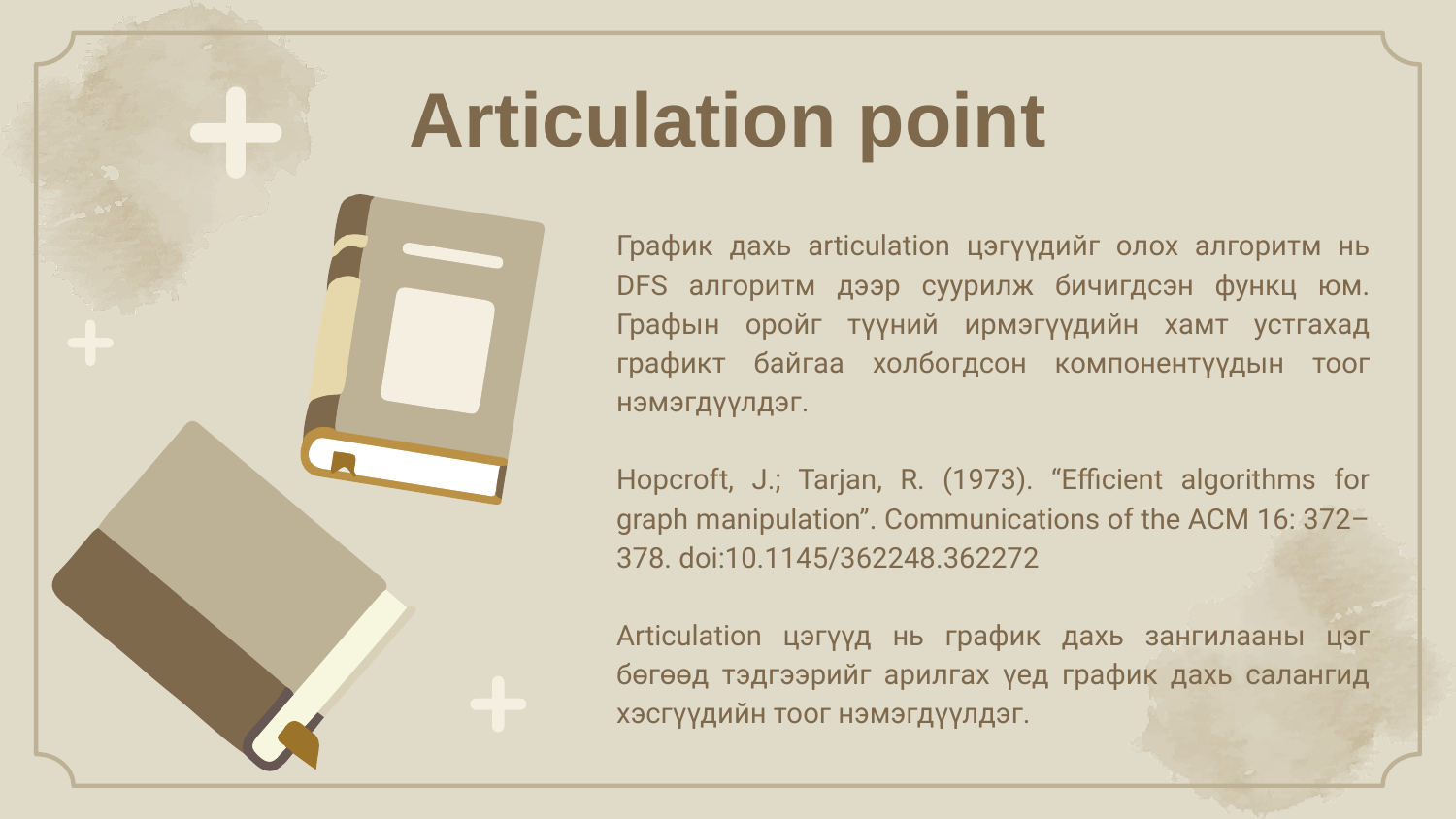

# Articulation point

График дахь articulation цэгүүдийг олох алгоритм нь DFS алгоритм дээр суурилж бичигдсэн функц юм. Графын оройг түүний ирмэгүүдийн хамт устгахад графикт байгаа холбогдсон компонентүүдын тоог нэмэгдүүлдэг.

Hopcroft, J.; Tarjan, R. (1973). “Efficient algorithms for graph manipulation”. Communications of the ACM 16: 372–378. doi:10.1145/362248.362272

Articulation цэгүүд нь график дахь зангилааны цэг бөгөөд тэдгээрийг арилгах үед график дахь салангид хэсгүүдийн тоог нэмэгдүүлдэг.